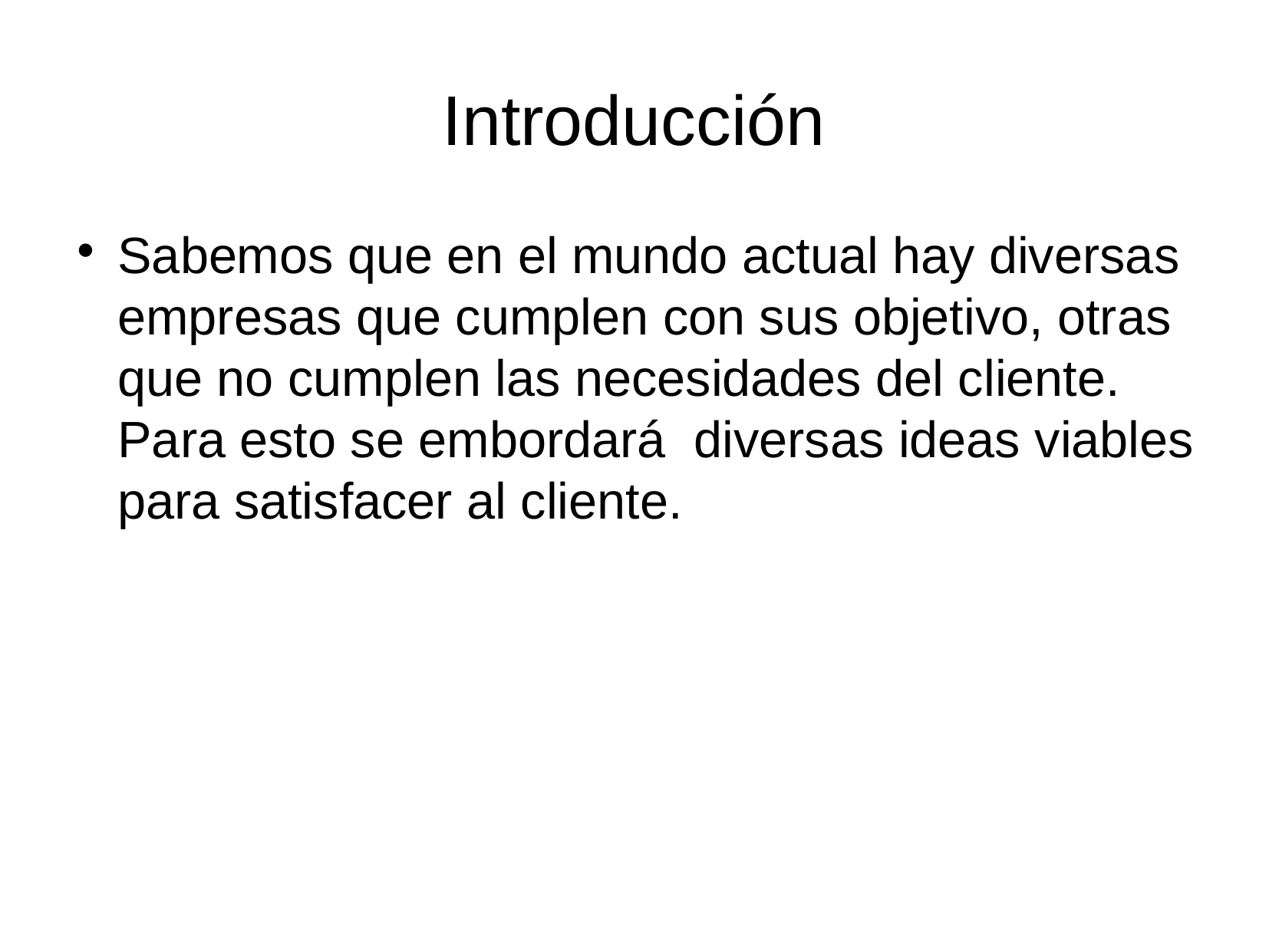

Introducción
Sabemos que en el mundo actual hay diversas empresas que cumplen con sus objetivo, otras que no cumplen las necesidades del cliente. Para esto se embordará  diversas ideas viables para satisfacer al cliente.